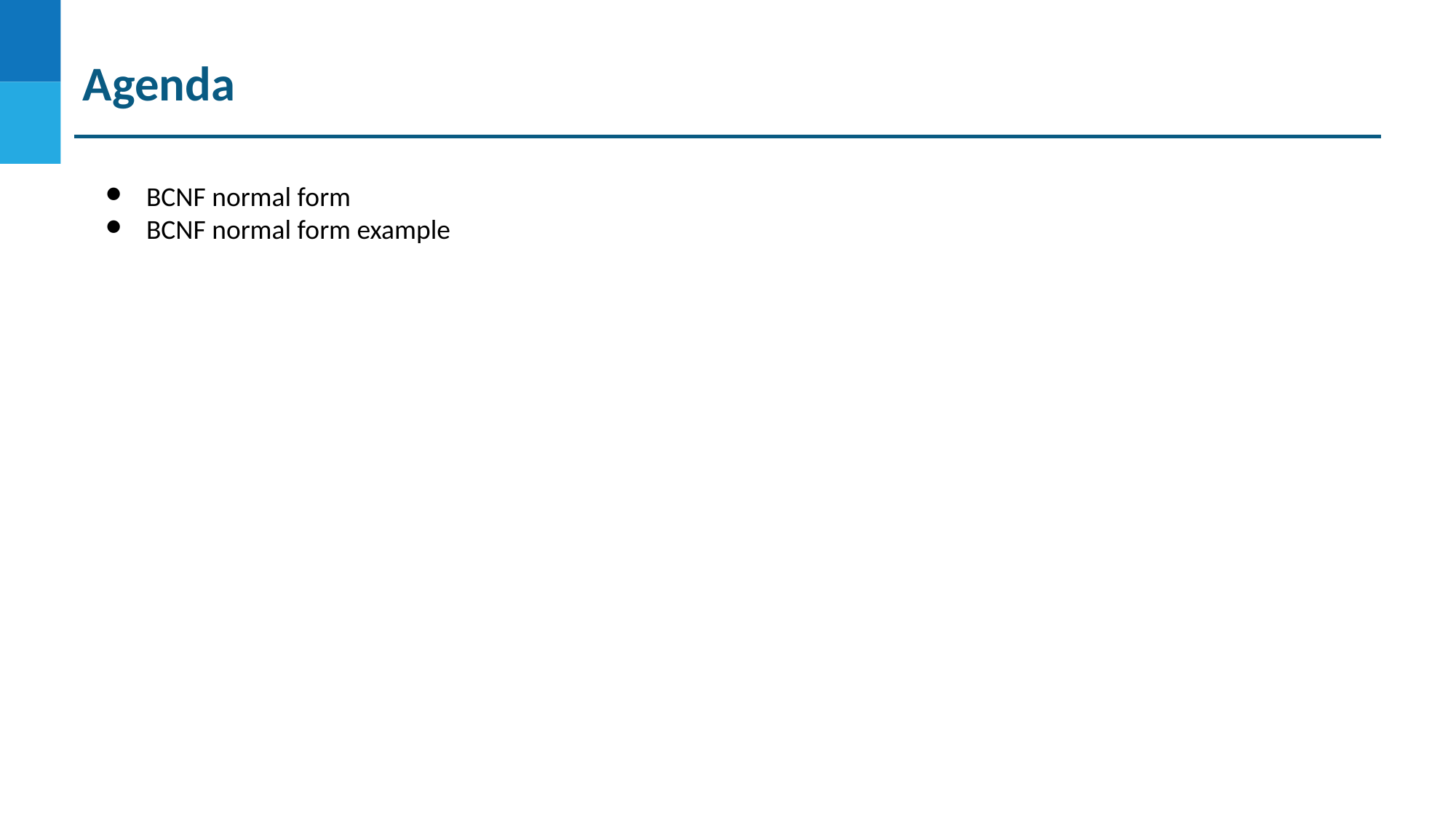

Agenda
BCNF normal form
BCNF normal form example